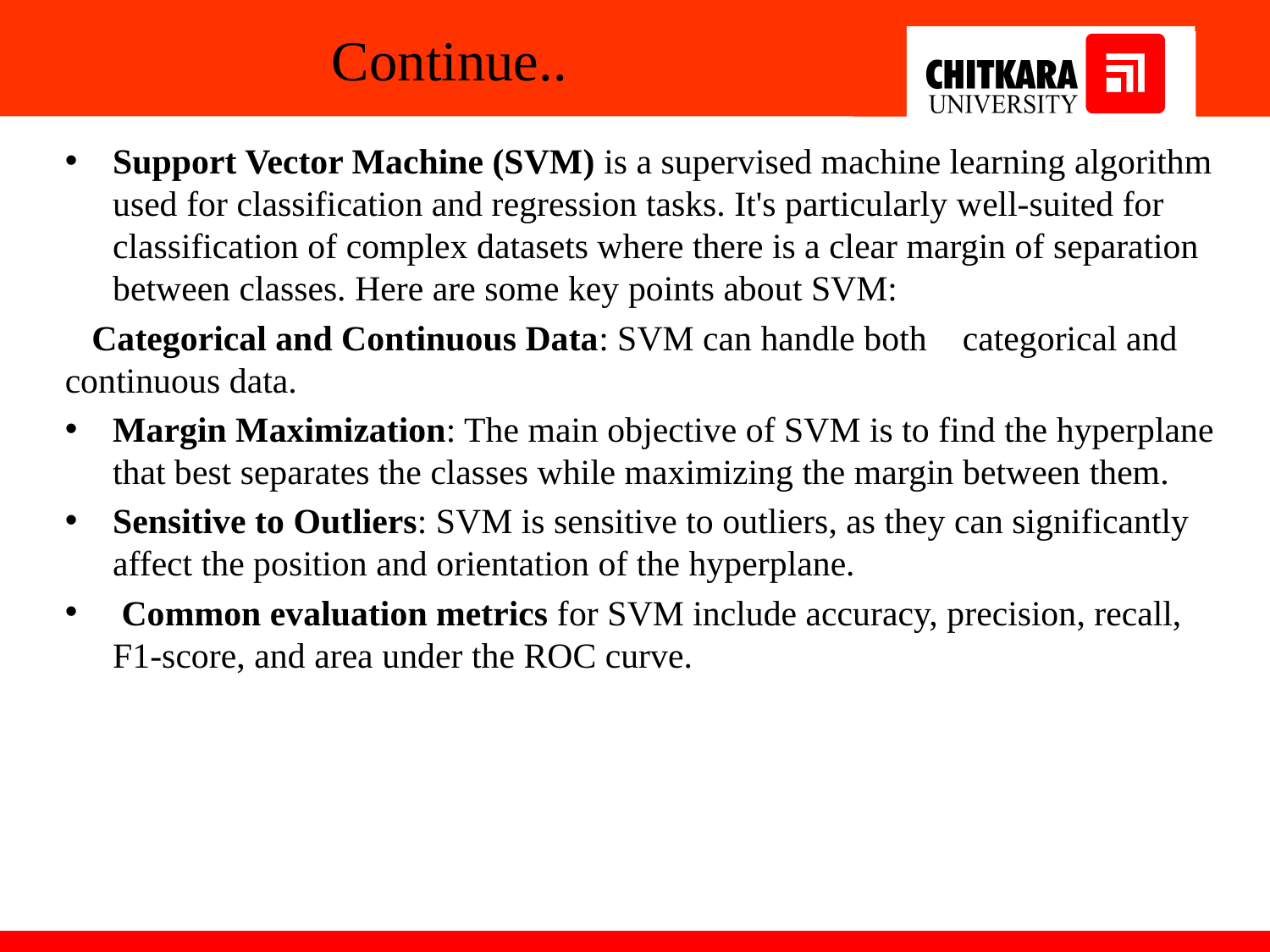

# Continue..
Support Vector Machine (SVM) is a supervised machine learning algorithm used for classification and regression tasks. It's particularly well-suited for classification of complex datasets where there is a clear margin of separation between classes. Here are some key points about SVM:
   Categorical and Continuous Data: SVM can handle both    categorical and continuous data.
Margin Maximization: The main objective of SVM is to find the hyperplane that best separates the classes while maximizing the margin between them.
Sensitive to Outliers: SVM is sensitive to outliers, as they can significantly affect the position and orientation of the hyperplane.
 Common evaluation metrics for SVM include accuracy, precision, recall, F1-score, and area under the ROC curve.